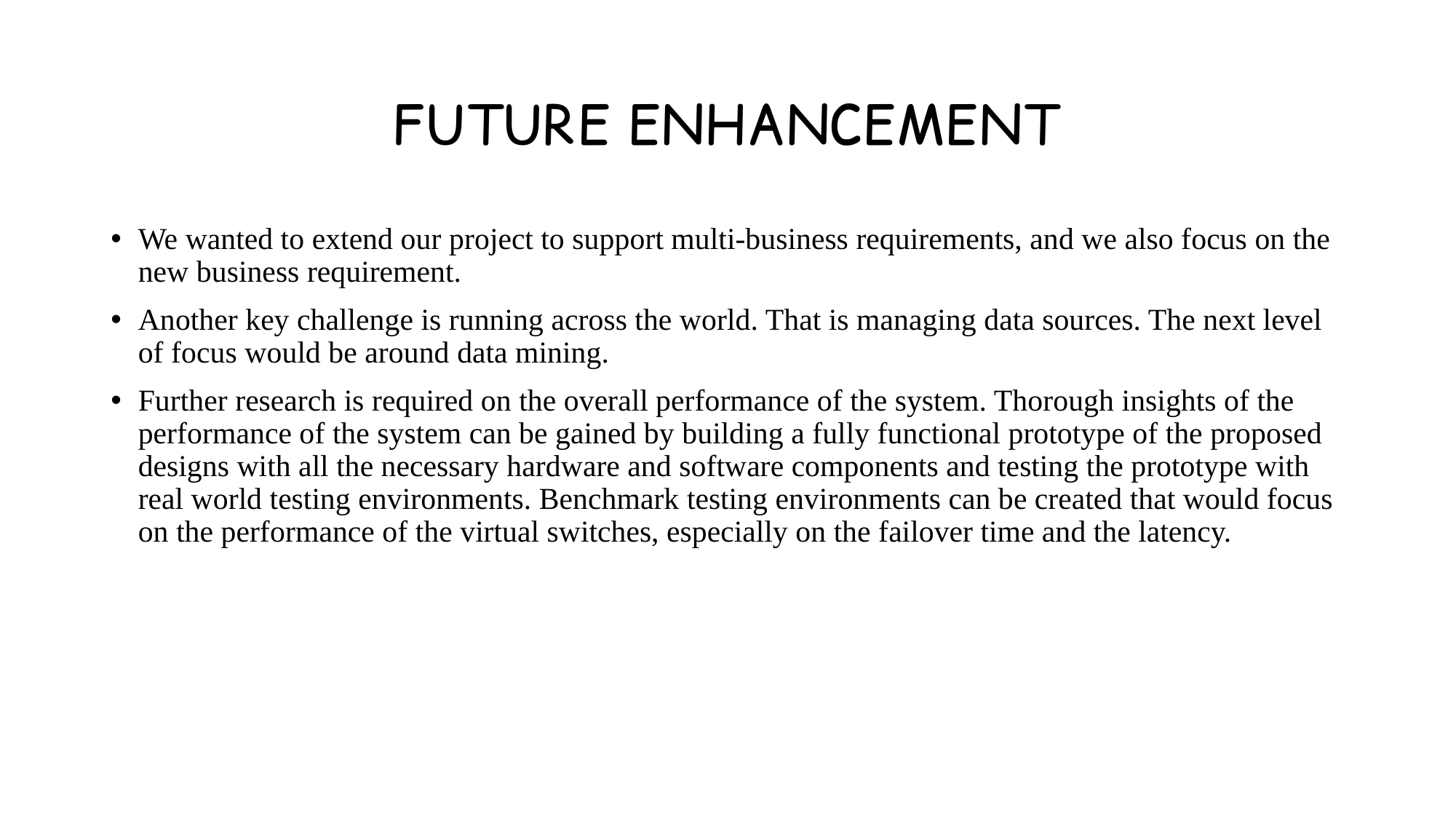

FUTURE ENHANCEMENT
We wanted to extend our project to support multi-business requirements, and we also focus on the new business requirement.
Another key challenge is running across the world. That is managing data sources. The next level of focus would be around data mining.
Further research is required on the overall performance of the system. Thorough insights of the performance of the system can be gained by building a fully functional prototype of the proposed designs with all the necessary hardware and software components and testing the prototype with real world testing environments. Benchmark testing environments can be created that would focus on the performance of the virtual switches, especially on the failover time and the latency.